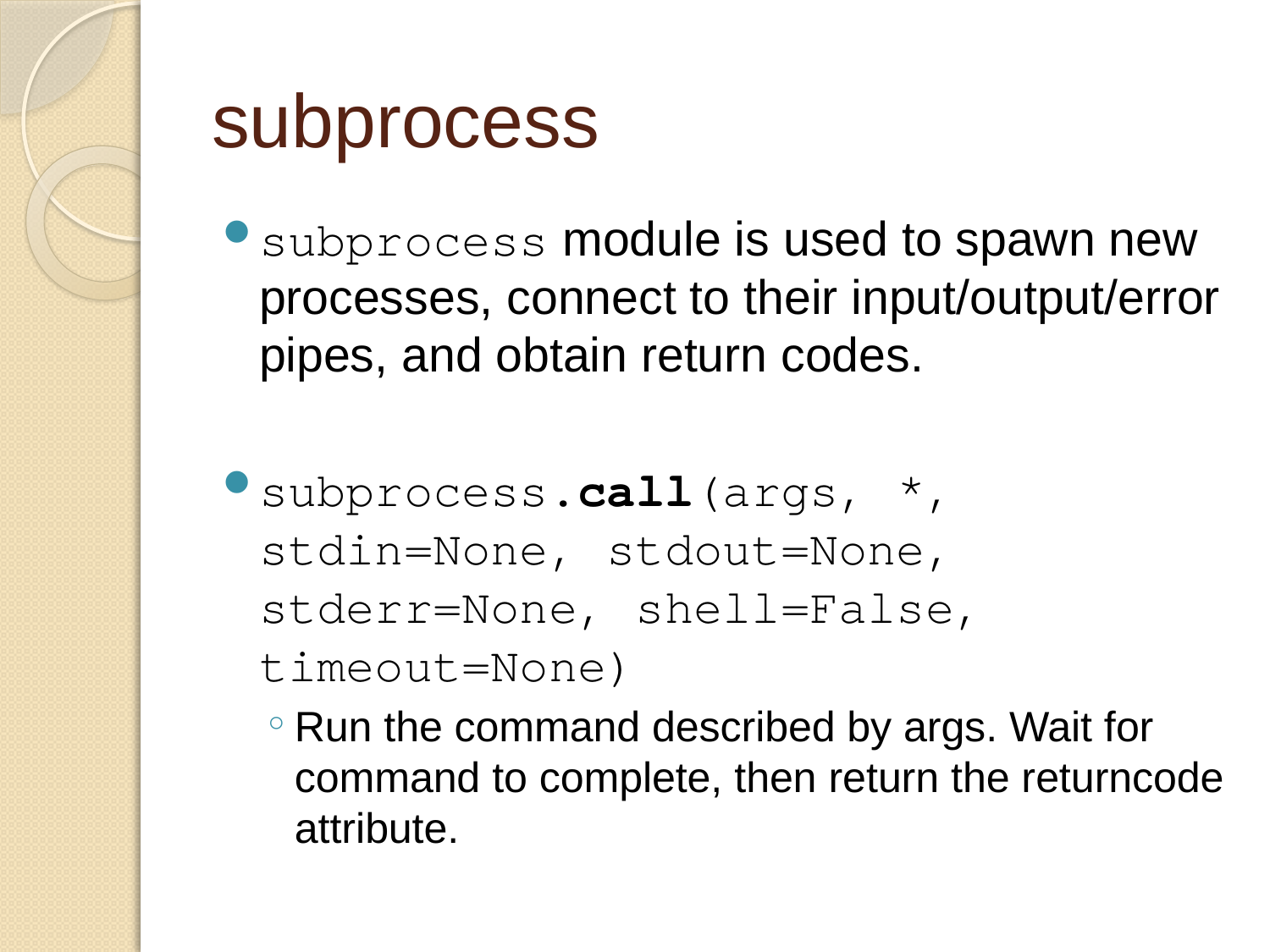

# subprocess
subprocess module is used to spawn new processes, connect to their input/output/error pipes, and obtain return codes.

subprocess.call(args, *, stdin=None, stdout=None, stderr=None, shell=False, timeout=None)
Run the command described by args. Wait for command to complete, then return the returncode attribute.